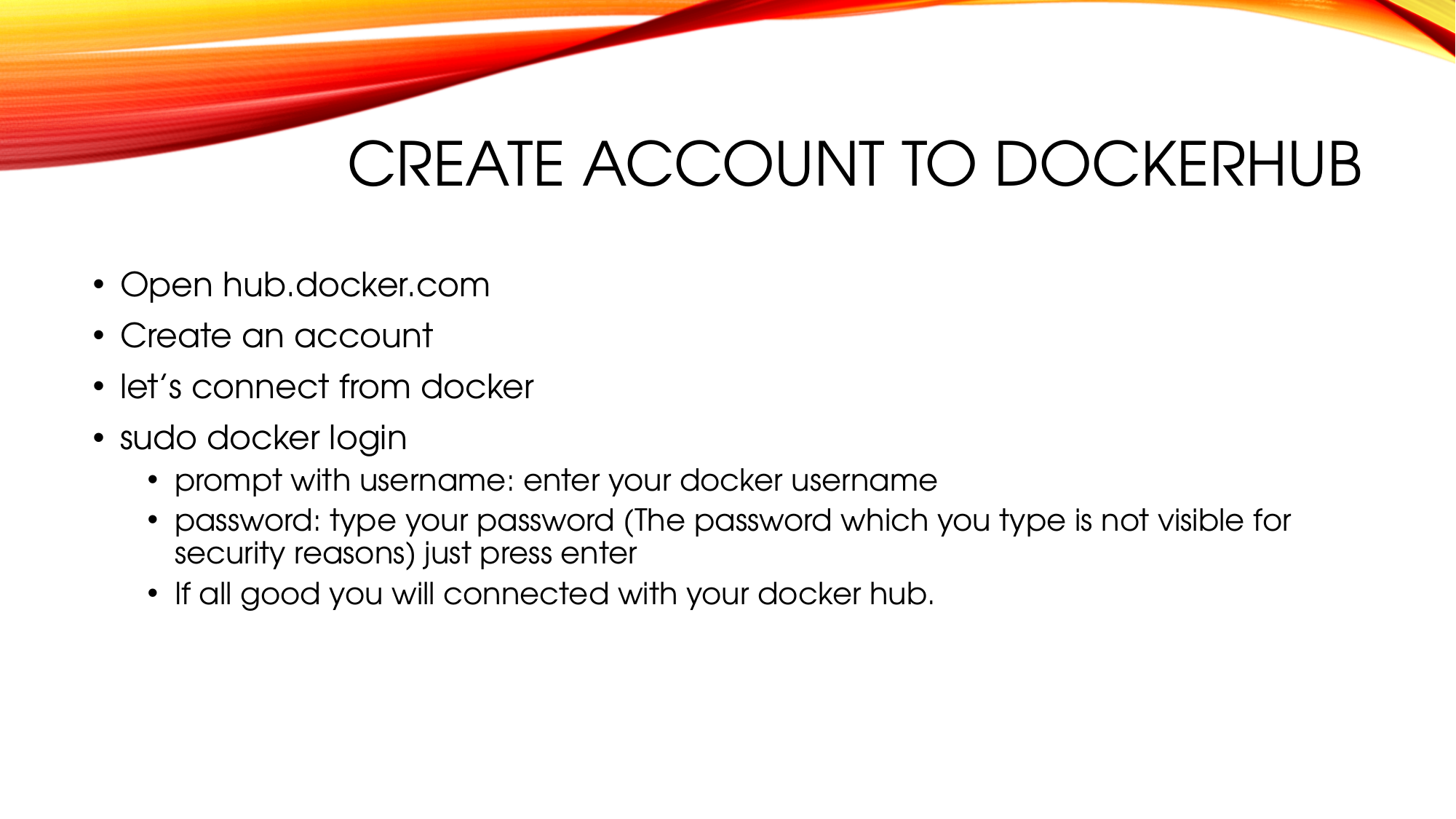

# Create Account to DockerHub
Open hub.docker.com
Create an account
let’s connect from docker
sudo docker login
prompt with username: enter your docker username
password: type your password (The password which you type is not visible for security reasons) just press enter
If all good you will connected with your docker hub.